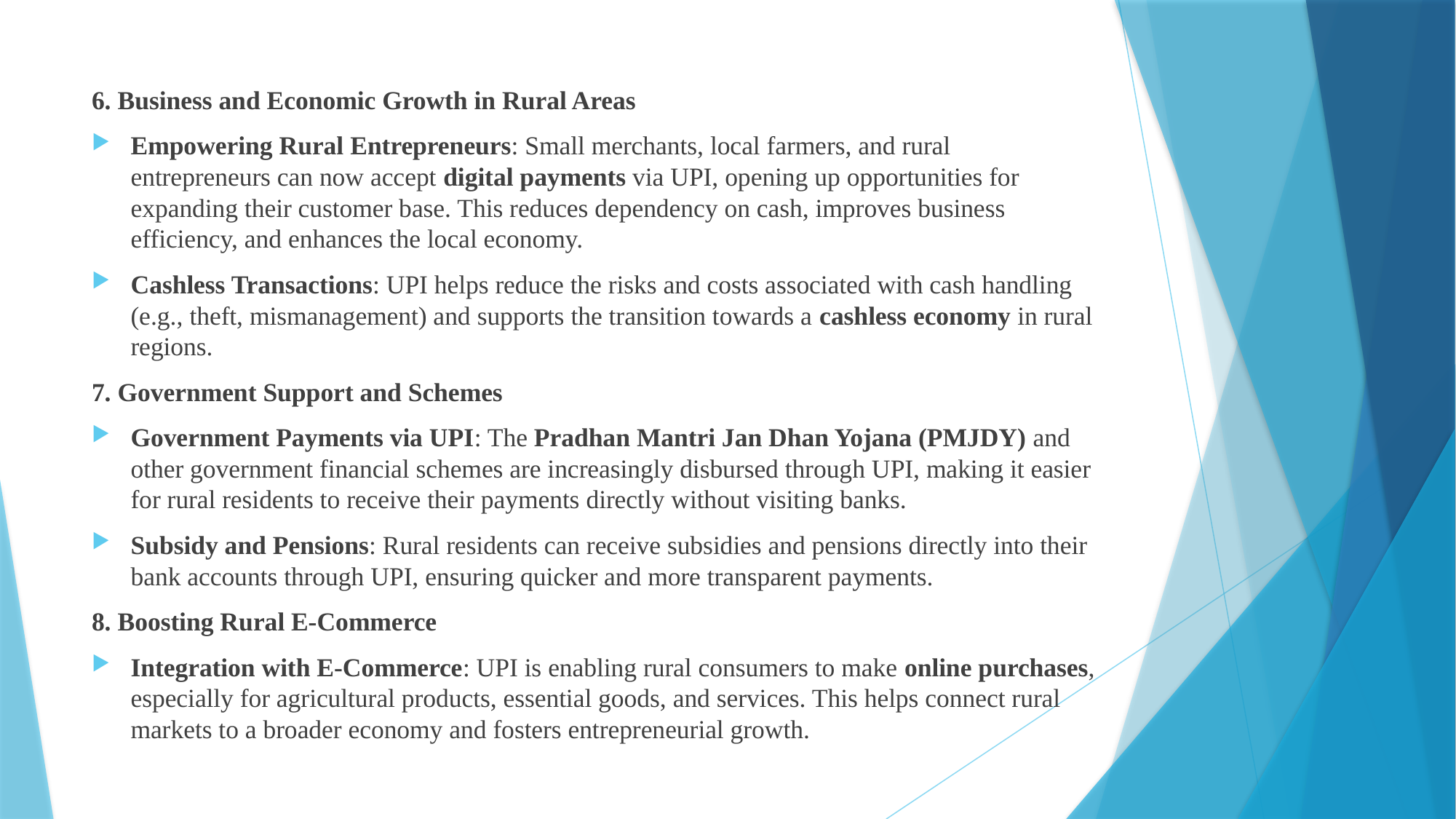

6. Business and Economic Growth in Rural Areas
Empowering Rural Entrepreneurs: Small merchants, local farmers, and rural entrepreneurs can now accept digital payments via UPI, opening up opportunities for expanding their customer base. This reduces dependency on cash, improves business efficiency, and enhances the local economy.
Cashless Transactions: UPI helps reduce the risks and costs associated with cash handling (e.g., theft, mismanagement) and supports the transition towards a cashless economy in rural regions.
7. Government Support and Schemes
Government Payments via UPI: The Pradhan Mantri Jan Dhan Yojana (PMJDY) and other government financial schemes are increasingly disbursed through UPI, making it easier for rural residents to receive their payments directly without visiting banks.
Subsidy and Pensions: Rural residents can receive subsidies and pensions directly into their bank accounts through UPI, ensuring quicker and more transparent payments.
8. Boosting Rural E-Commerce
Integration with E-Commerce: UPI is enabling rural consumers to make online purchases, especially for agricultural products, essential goods, and services. This helps connect rural markets to a broader economy and fosters entrepreneurial growth.